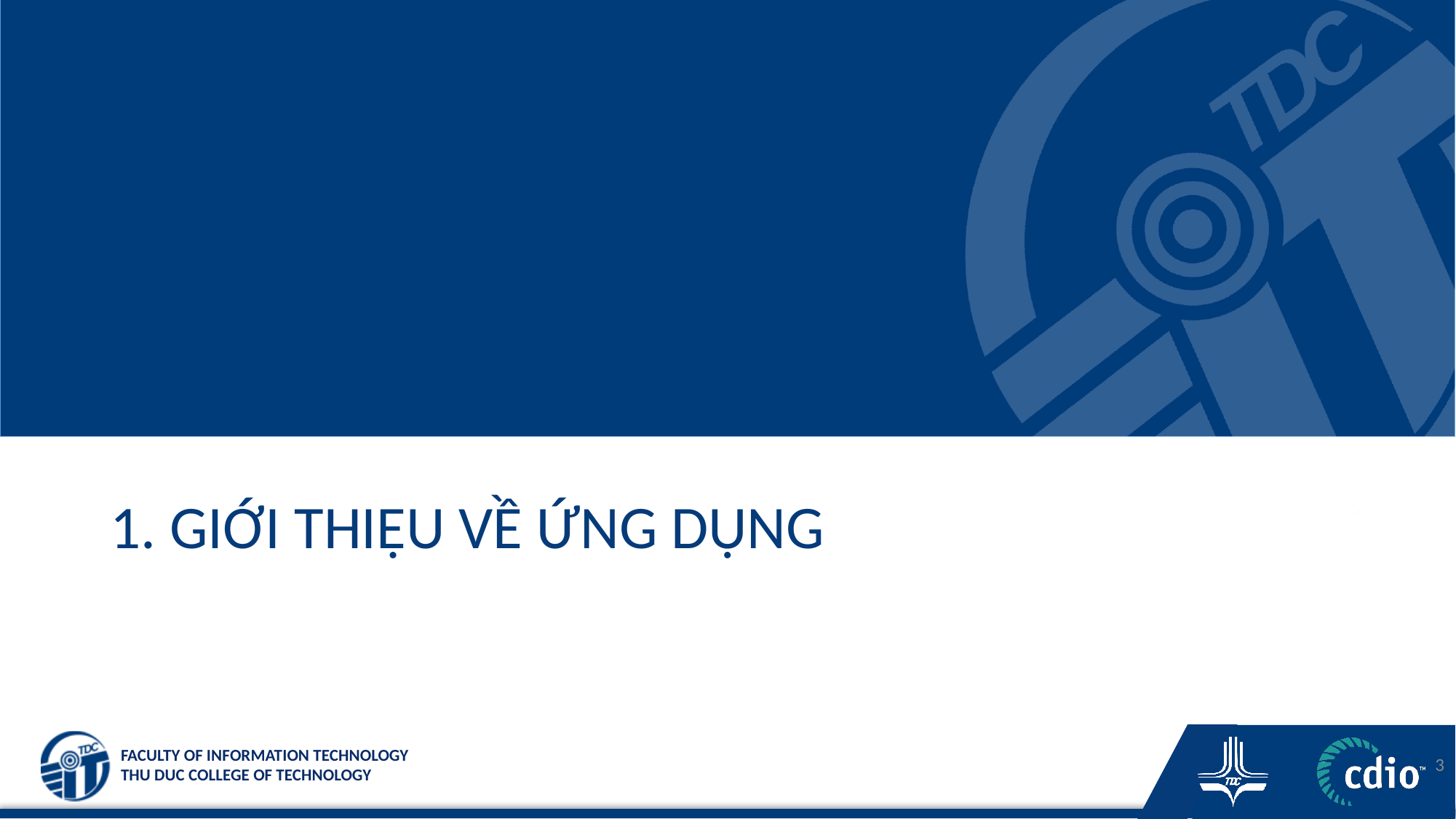

# 1. GIỚI THIỆU VỀ ỨNG DỤNG
3